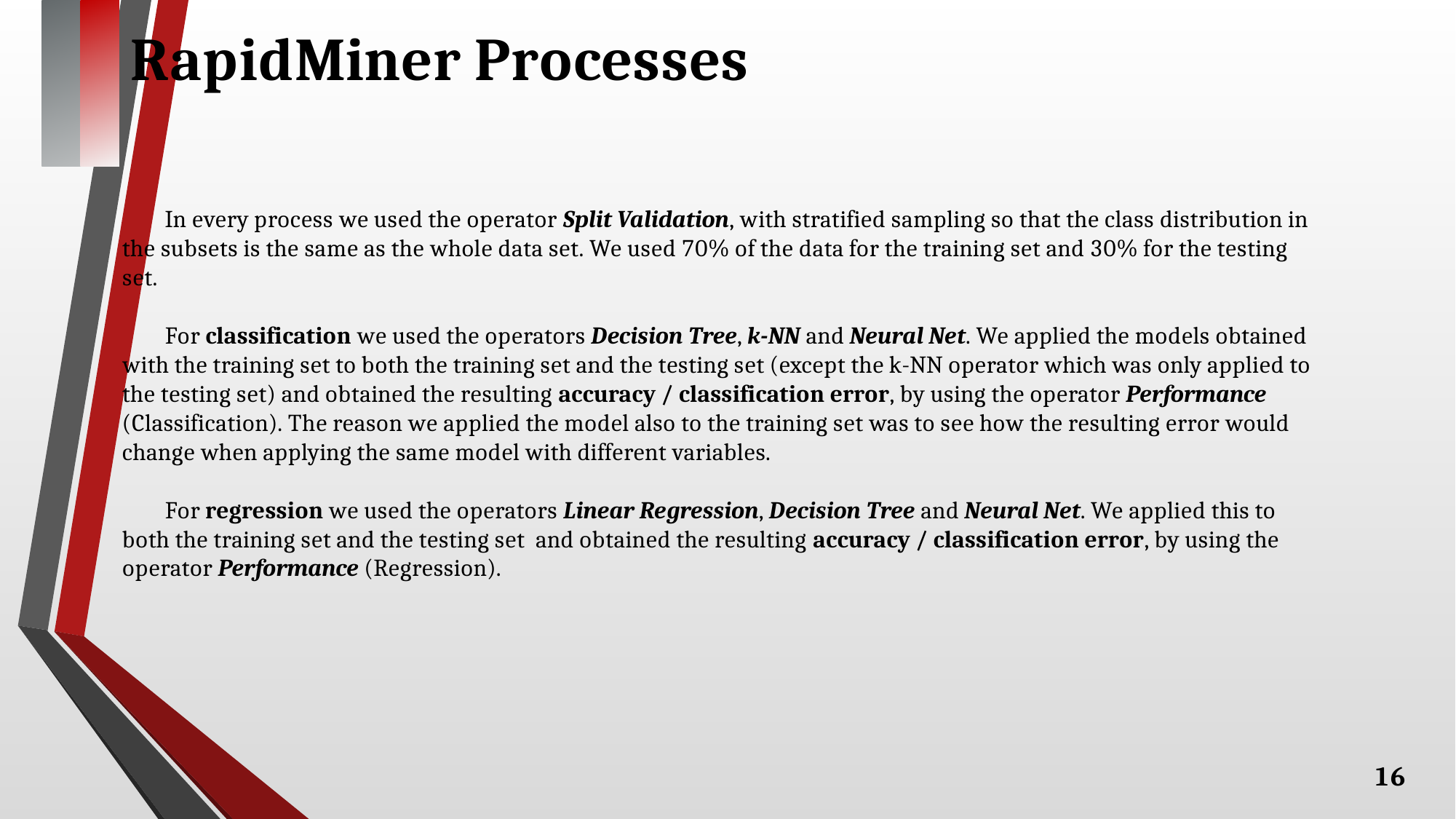

# RapidMiner Processes
In every process we used the operator Split Validation, with stratified sampling so that the class distribution in the subsets is the same as the whole data set. We used 70% of the data for the training set and 30% for the testing set.

For classification we used the operators Decision Tree, k-NN and Neural Net. We applied the models obtained with the training set to both the training set and the testing set (except the k-NN operator which was only applied to the testing set) and obtained the resulting accuracy / classification error, by using the operator Performance (Classification). The reason we applied the model also to the training set was to see how the resulting error would change when applying the same model with different variables.

For regression we used the operators Linear Regression, Decision Tree and Neural Net. We applied this to both the training set and the testing set  and obtained the resulting accuracy / classification error, by using the operator Performance (Regression).

16